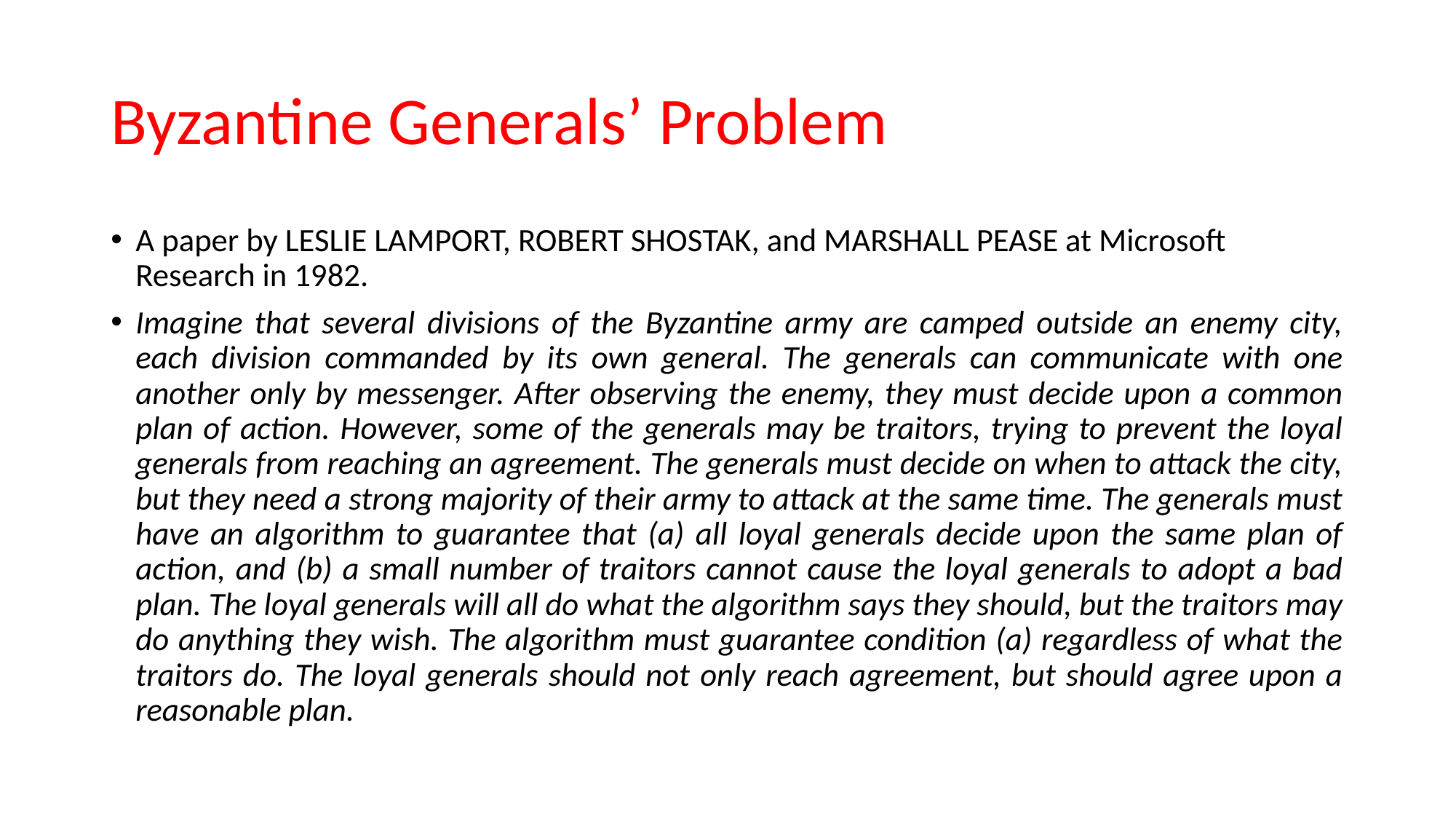

# Byzantine Generals’ Problem
A paper by LESLIE LAMPORT, ROBERT SHOSTAK, and MARSHALL PEASE at Microsoft Research in 1982.
Imagine that several divisions of the Byzantine army are camped outside an enemy city, each division commanded by its own general. The generals can communicate with one another only by messenger. After observing the enemy, they must decide upon a common plan of action. However, some of the generals may be traitors, trying to prevent the loyal generals from reaching an agreement. The generals must decide on when to attack the city, but they need a strong majority of their army to attack at the same time. The generals must have an algorithm to guarantee that (a) all loyal generals decide upon the same plan of action, and (b) a small number of traitors cannot cause the loyal generals to adopt a bad plan. The loyal generals will all do what the algorithm says they should, but the traitors may do anything they wish. The algorithm must guarantee condition (a) regardless of what the traitors do. The loyal generals should not only reach agreement, but should agree upon a reasonable plan.